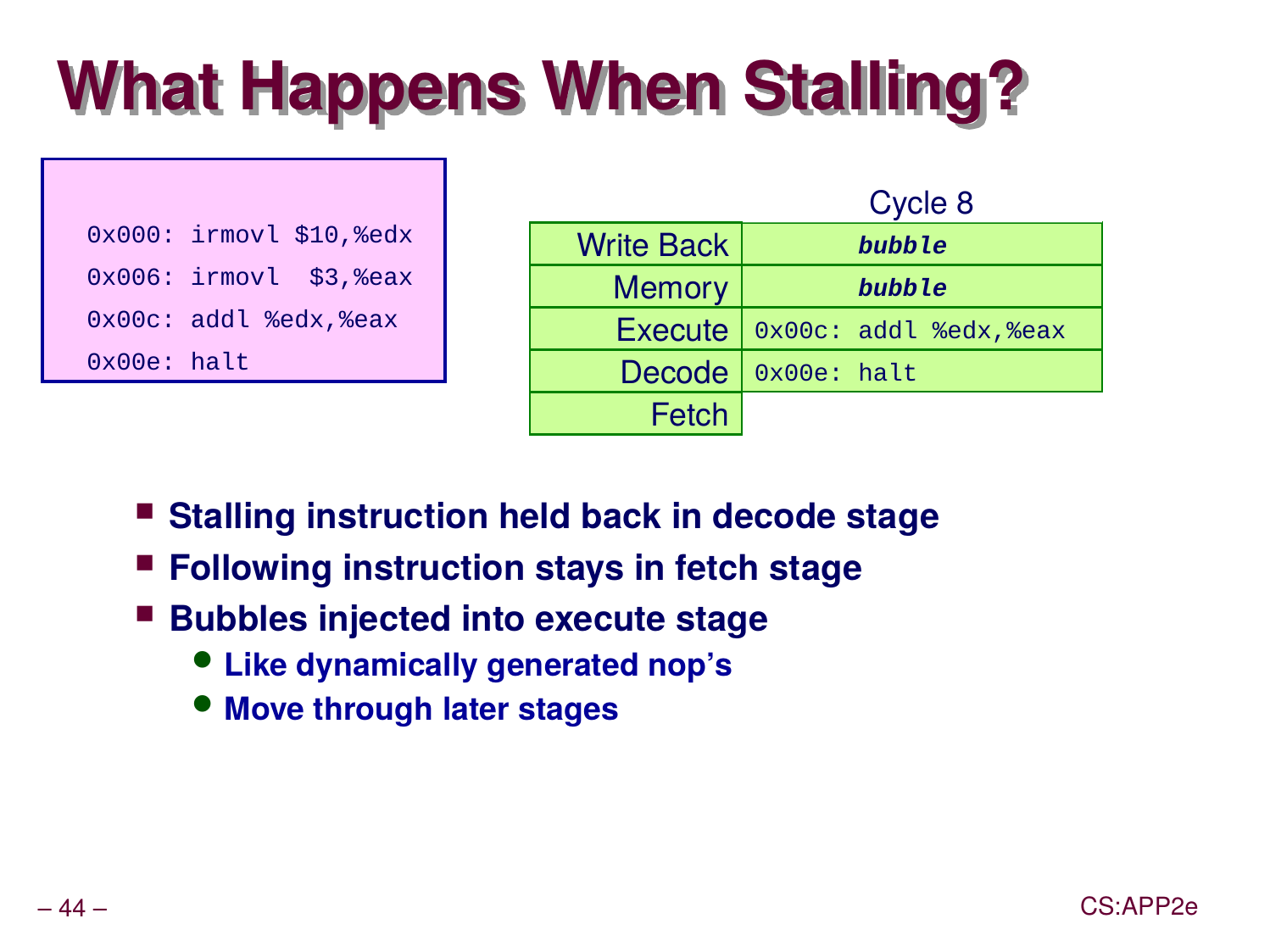

# What Happens When Stalling?

0x000: irmovl $10,%edx
0x006: irmovl  $3,%eax
0x00c: addl %edx,%eax
0x00e: halt
Cycle 4
0x000: irmovl $10,%edx
0x006: irmovl  $3,%eax
0x00c: addl %edx,%eax
0x00e: halt
Cycle 5
0x000: irmovl $10,%edx
0x006: irmovl  $3,%eax
       bubble
0x00c: addl %edx,%eax
0x00e: halt
Cycle 6
0x006: irmovl  $3,%eax
       bubble
       bubble
0x00c: addl %edx,%eax
0x00e: halt
Cycle 7
       bubble
       bubble
       bubble
0x00c: addl %edx,%eax
0x00e: halt
Cycle 8
       bubble
       bubble
0x00c: addl %edx,%eax
0x00e: halt

Write Back
Memory
Execute
Decode
Fetch
Stalling instruction held back in decode stage
Following instruction stays in fetch stage
Bubbles injected into execute stage
Like dynamically generated nop’s
Move through later stages